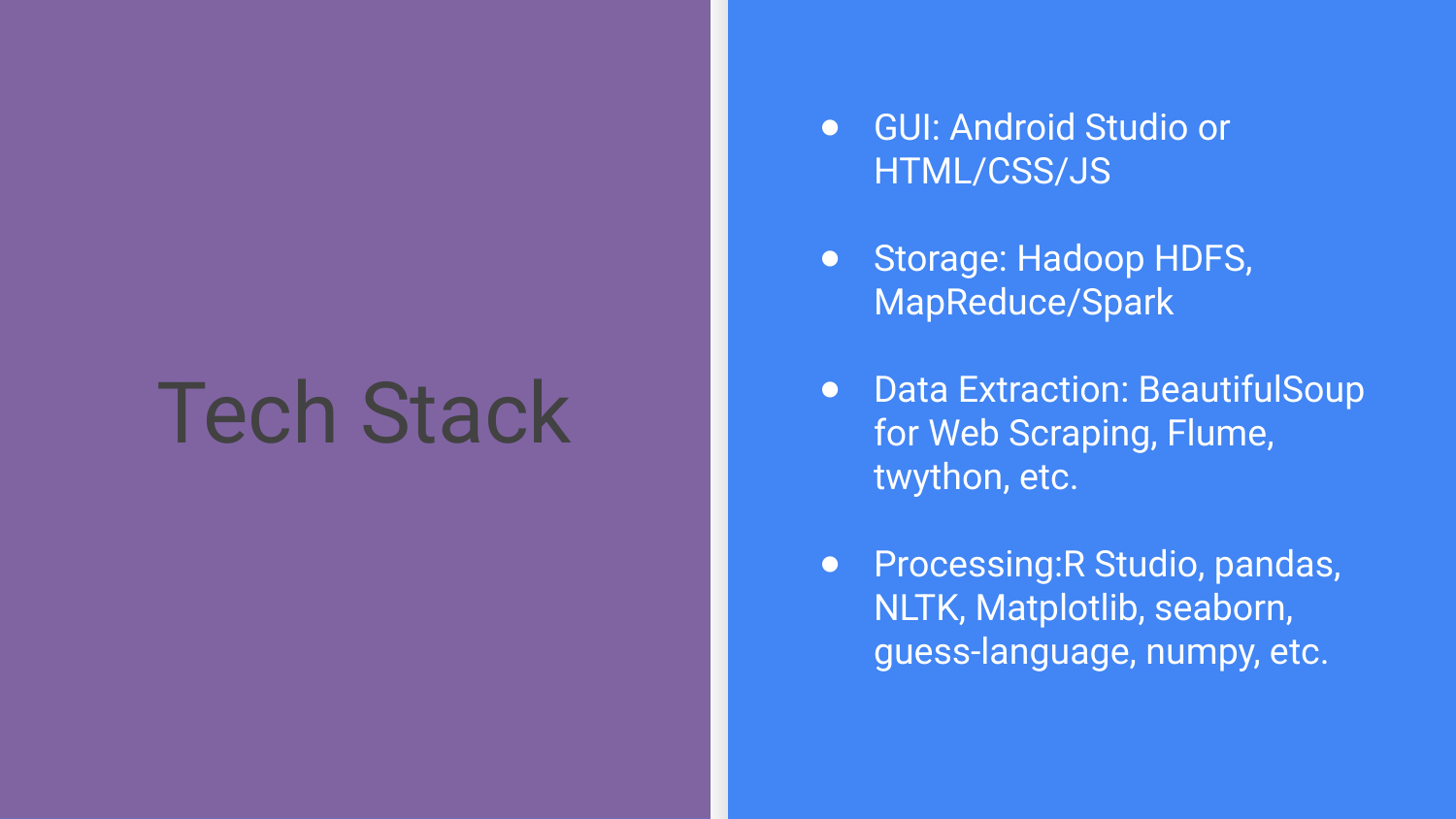

GUI: Android Studio or HTML/CSS/JS

Storage: Hadoop HDFS, MapReduce/Spark

Data Extraction: BeautifulSoup for Web Scraping, Flume, twython, etc.

Processing:R Studio, pandas, NLTK, Matplotlib, seaborn, guess-language, numpy, etc.

Tech Stack